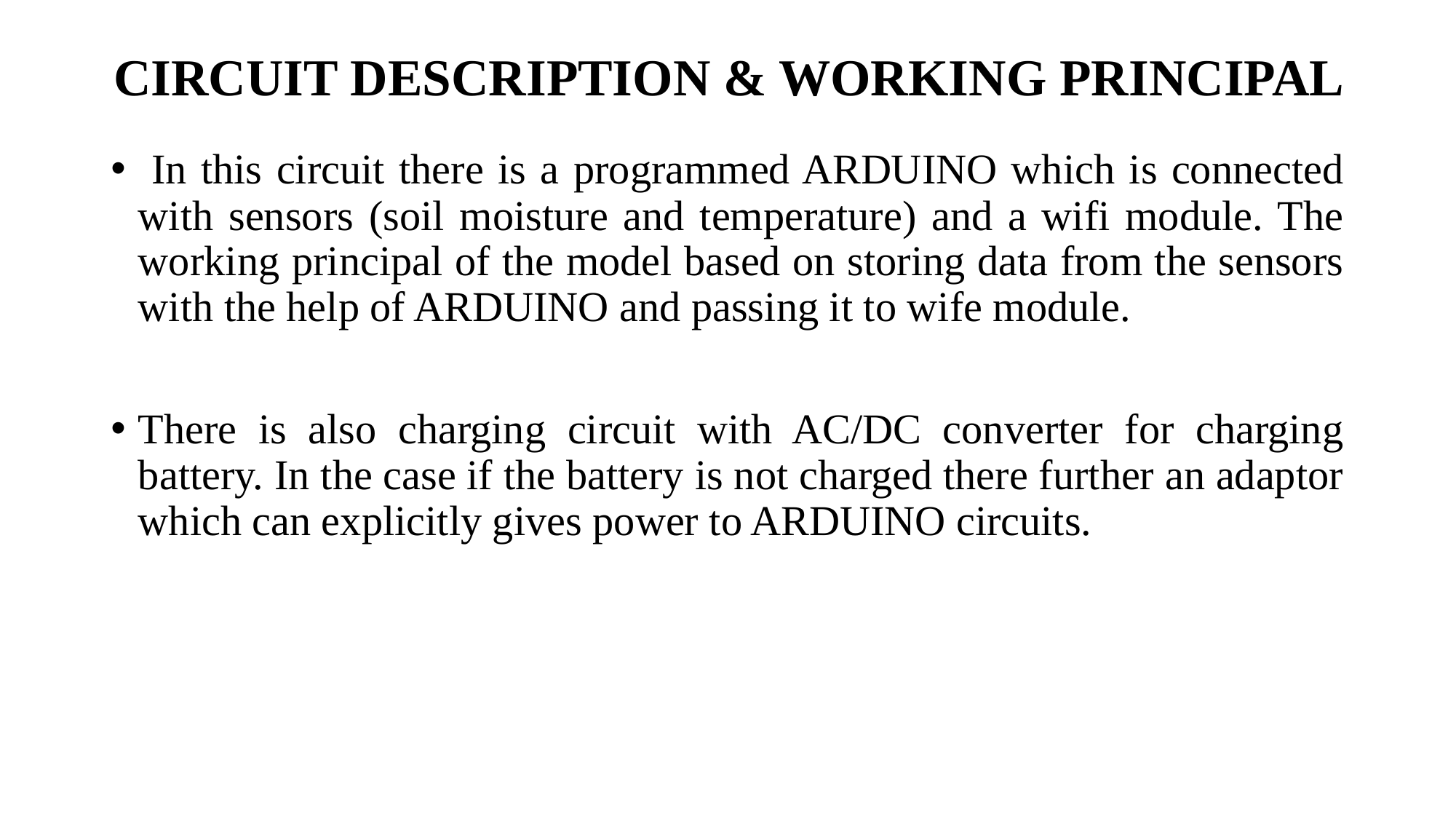

# CIRCUIT DESCRIPTION & WORKING PRINCIPAL
 In this circuit there is a programmed ARDUINO which is connected with sensors (soil moisture and temperature) and a wifi module. The working principal of the model based on storing data from the sensors with the help of ARDUINO and passing it to wife module.

There is also charging circuit with AC/DC converter for charging battery. In the case if the battery is not charged there further an adaptor which can explicitly gives power to ARDUINO circuits.